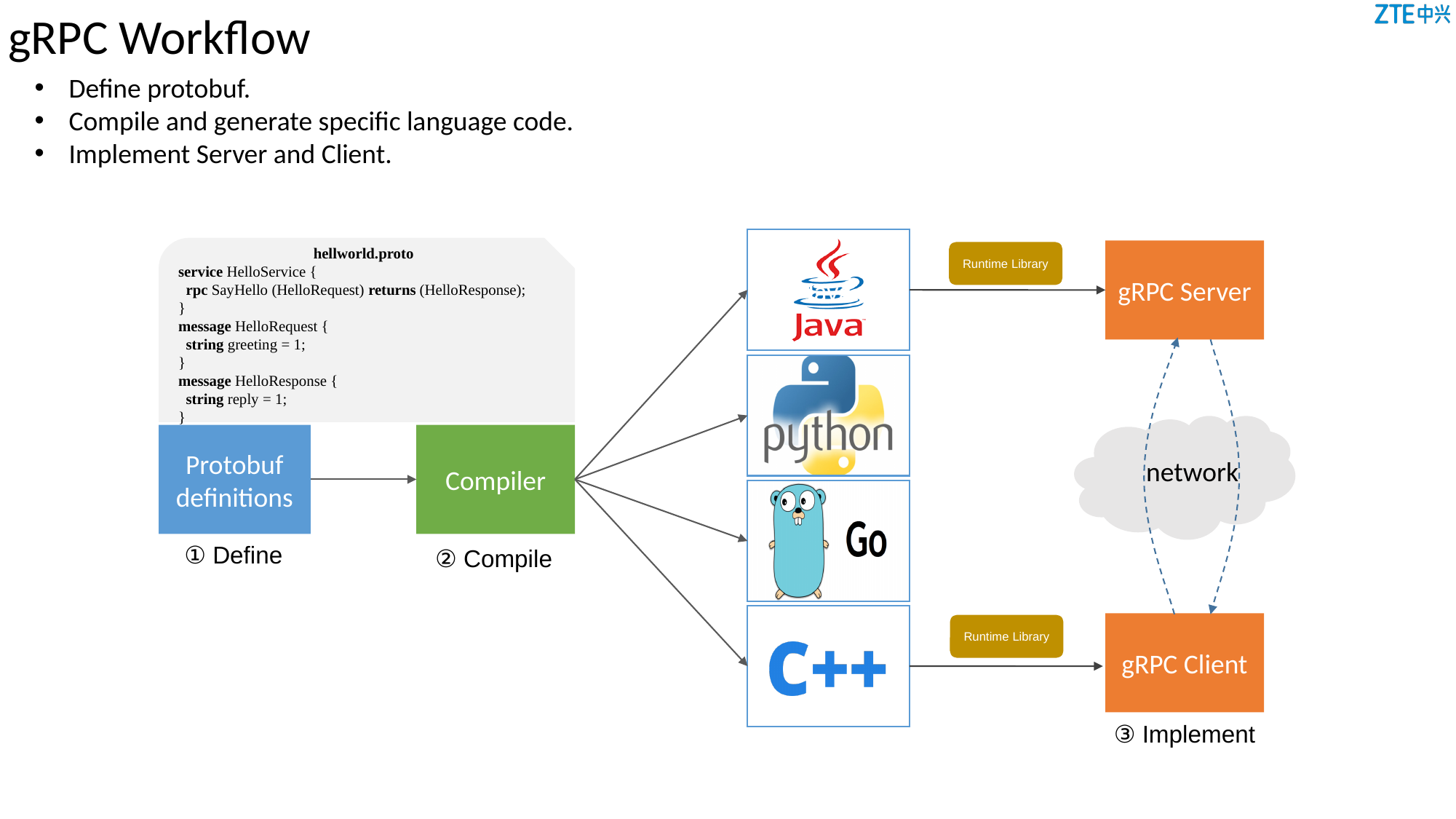

gRPC Workflow
Define protobuf.
Compile and generate specific language code.
Implement Server and Client.
Java
hellworld.proto
service HelloService {
  rpc SayHello (HelloRequest) returns (HelloResponse);
}
message HelloRequest {
  string greeting = 1;
}
message HelloResponse {
  string reply = 1;
}
gRPC Server
Runtime Library

Protobuf definitions
Compiler
network

① Define
② Compile

gRPC Client
Runtime Library
③ Implement